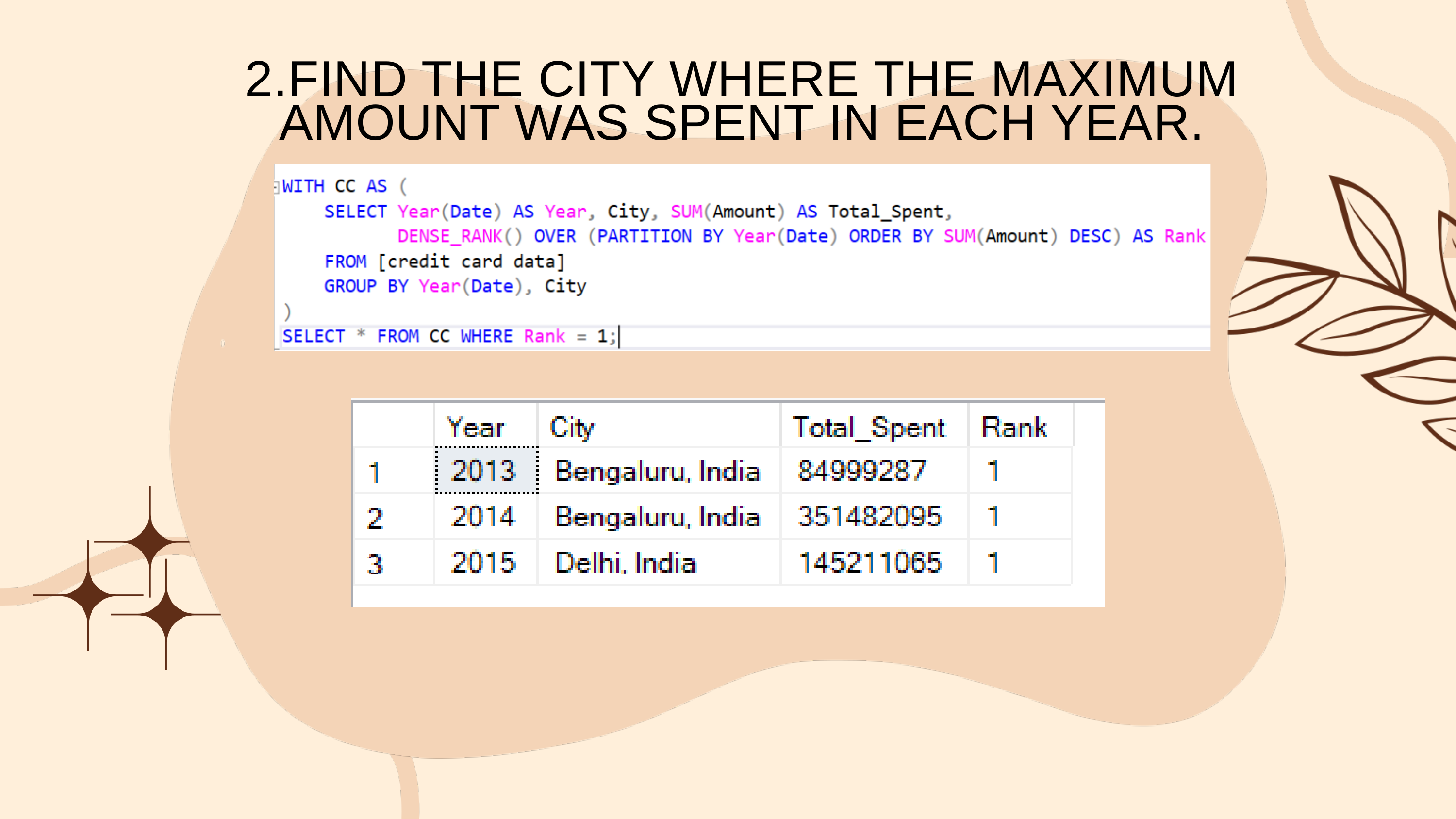

2.FIND THE CITY WHERE THE MAXIMUM AMOUNT WAS SPENT IN EACH YEAR.